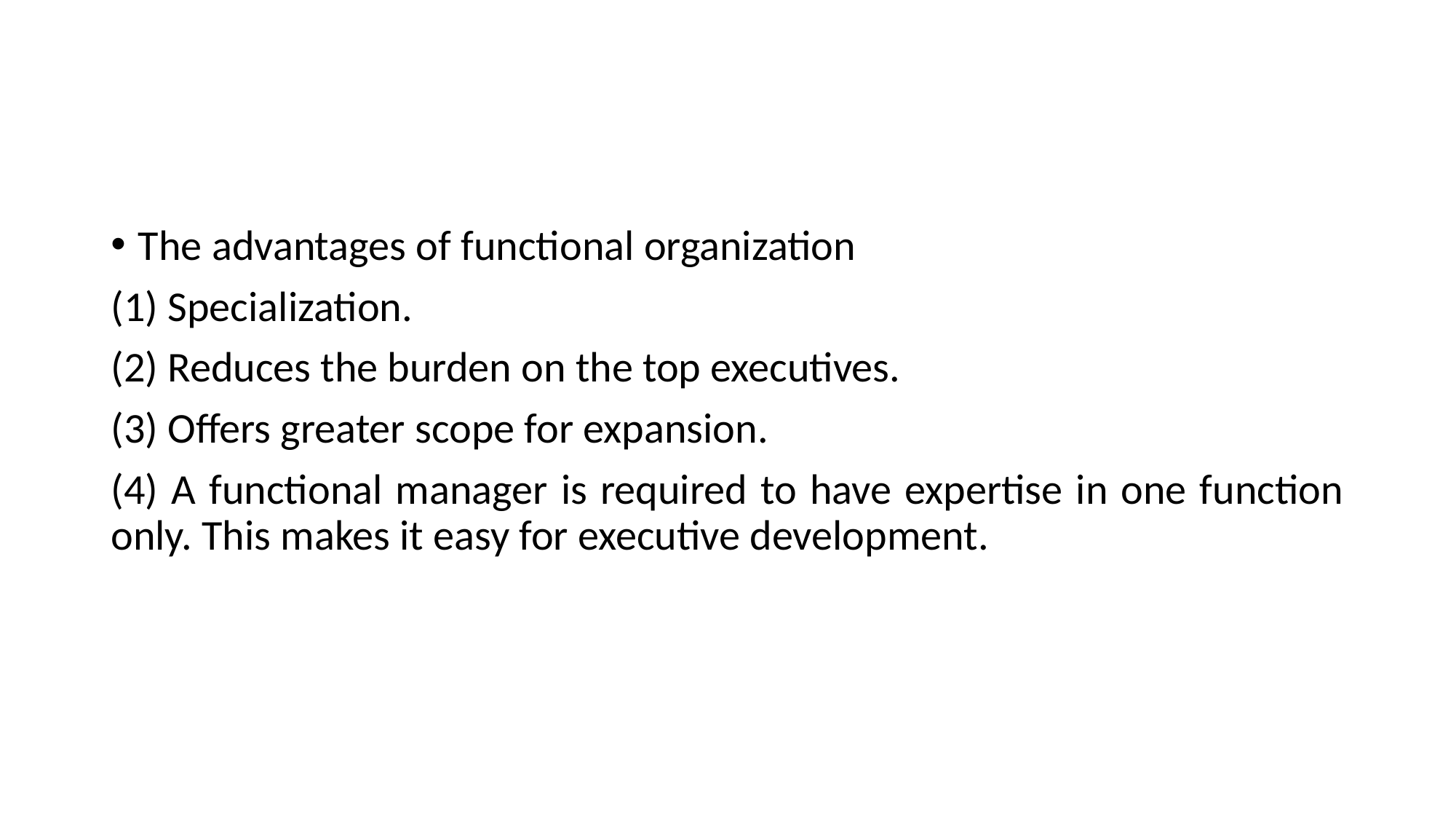

#
The advantages of functional organization
(1) Specialization.
(2) Reduces the burden on the top executives.
(3) Offers greater scope for expansion.
(4) A functional manager is required to have expertise in one function only. This makes it easy for executive development.